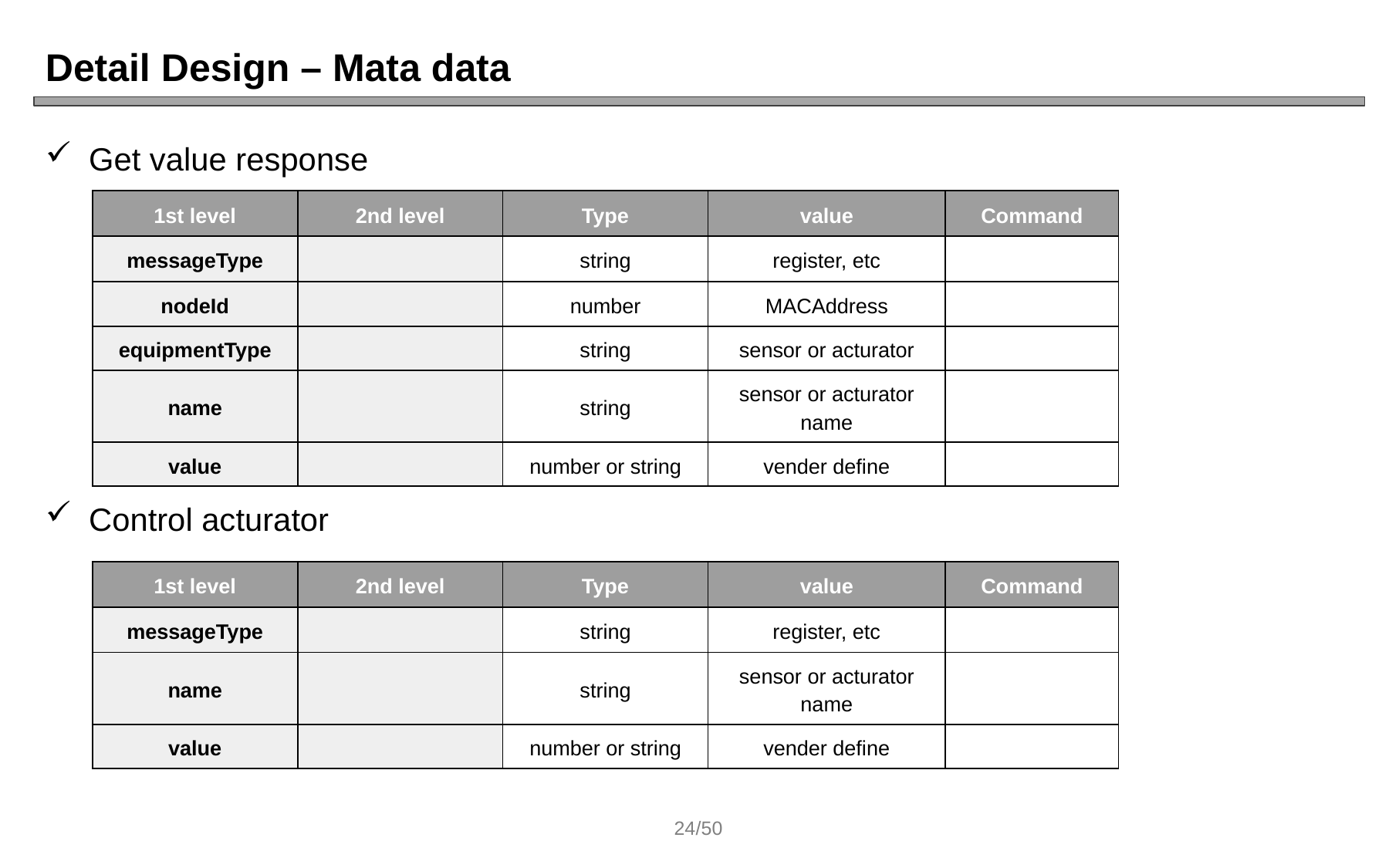

# Detail Design – Mata data
Get value response

Control acturator

| 1st level | 2nd level | Type | value | Command |
| --- | --- | --- | --- | --- |
| messageType |  | string | register, etc |  |
| nodeId |  | number | MACAddress |  |
| equipmentType |  | string | sensor or acturator |  |
| name |  | string | sensor or acturator name |  |
| value |  | number or string | vender define |  |
| 1st level | 2nd level | Type | value | Command |
| --- | --- | --- | --- | --- |
| messageType |  | string | register, etc |  |
| name |  | string | sensor or acturator name |  |
| value |  | number or string | vender define |  |
24/50